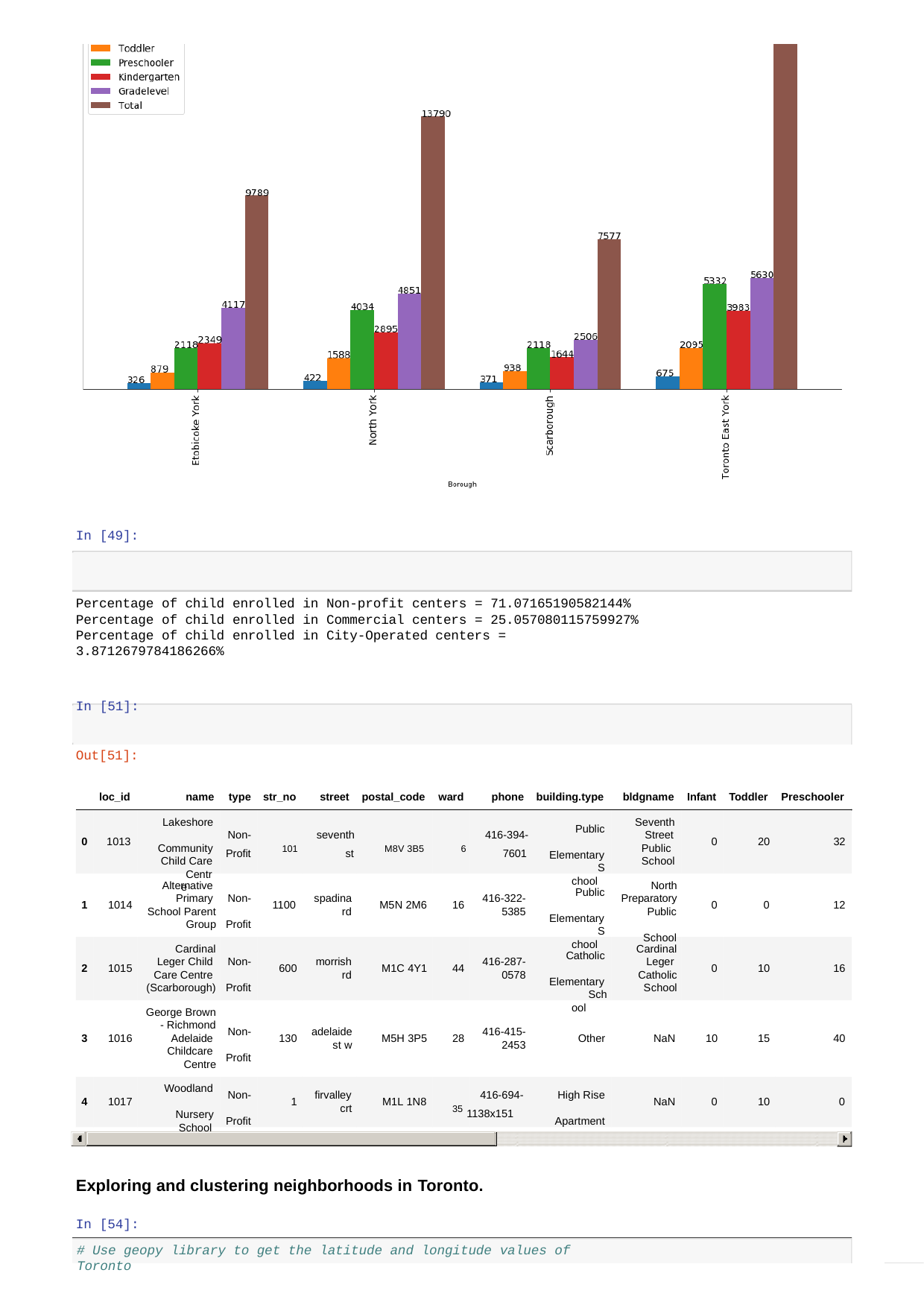

In [49]:

Percentage of child enrolled in Non-profit centers = 71.07165190582144%  Percentage of child enrolled in Commercial centers = 25.057080115759927%  Percentage of child enrolled in City-Operated centers = 3.8712679784186266%

In [51]:

Out[51]:
loc_id
name
type
str_no
street
postal_code
ward
phone
building.type
bldgname
Infant
Toddler
Preschooler

Lakeshore  Community  Child Care
Centre
Seventh  Street  Public  School
Public  Elementary
School
Non-	seventh	416-394-
Profit	101	st	M8V 3B5	6	7601
0	1013
0
20
32
Alternative  Primary  School Parent
Group
North  Preparatory
Public  School
Public  Elementary
School
Non-  Profit
spadina
rd
416-322-
5385
1	1014
1100
M5N 2M6
16
0
0
12

Cardinal  Leger Child  Care Centre  (Scarborough)
Cardinal  Leger  Catholic  School
Catholic  Elementary
School
Non-  Profit
morrish
rd
416-287-
0578
2	1015
600
M1C 4Y1
44
0
10
16
George Brown
- Richmond  Adelaide  Childcare  Centre
Non-  Profit
adelaide
st w
416-415-
2453
3	1016
130
M5H 3P5
28
Other
NaN
10
15
40

Woodland  Nursery  School
Non-  Profit
firvalley
crt
416-694-
High Rise  Apartment
4	1017
1
M1L 1N8
NaN
0
10
0
35 1138x151

Exploring and clustering neighborhoods in Toronto.

In [54]:
# Use geopy library to get the latitude and longitude values of Toronto